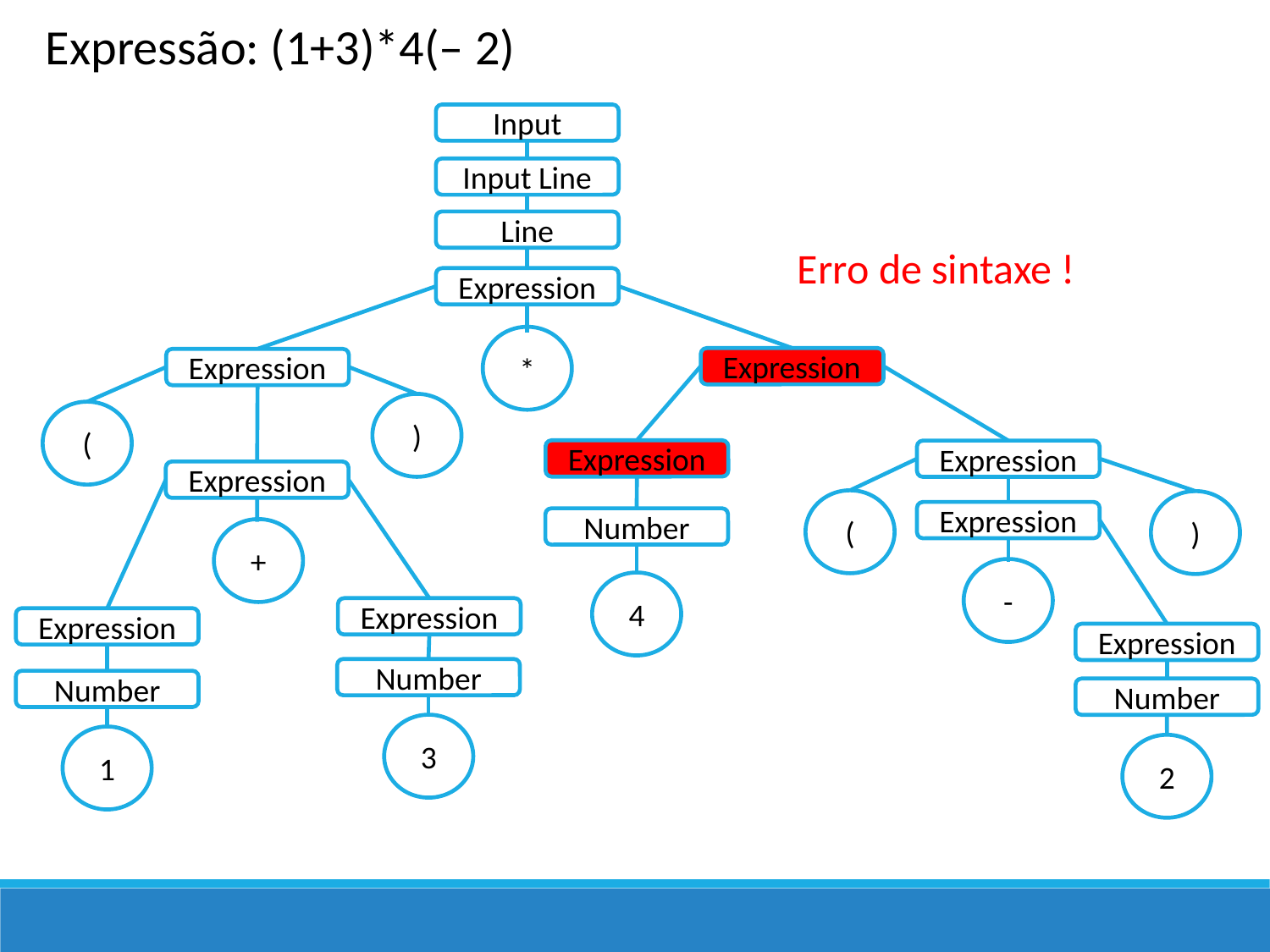

Expressão: (1+3)*4(– 2)
Input
Input Line
Line
Erro de sintaxe !
Expression
*
Expression
Expression
)
(
Expression
Expression
Expression
(
)
Expression
Number
+
-
4
Expression
Expression
Expression
Number
Number
Number
3
1
2